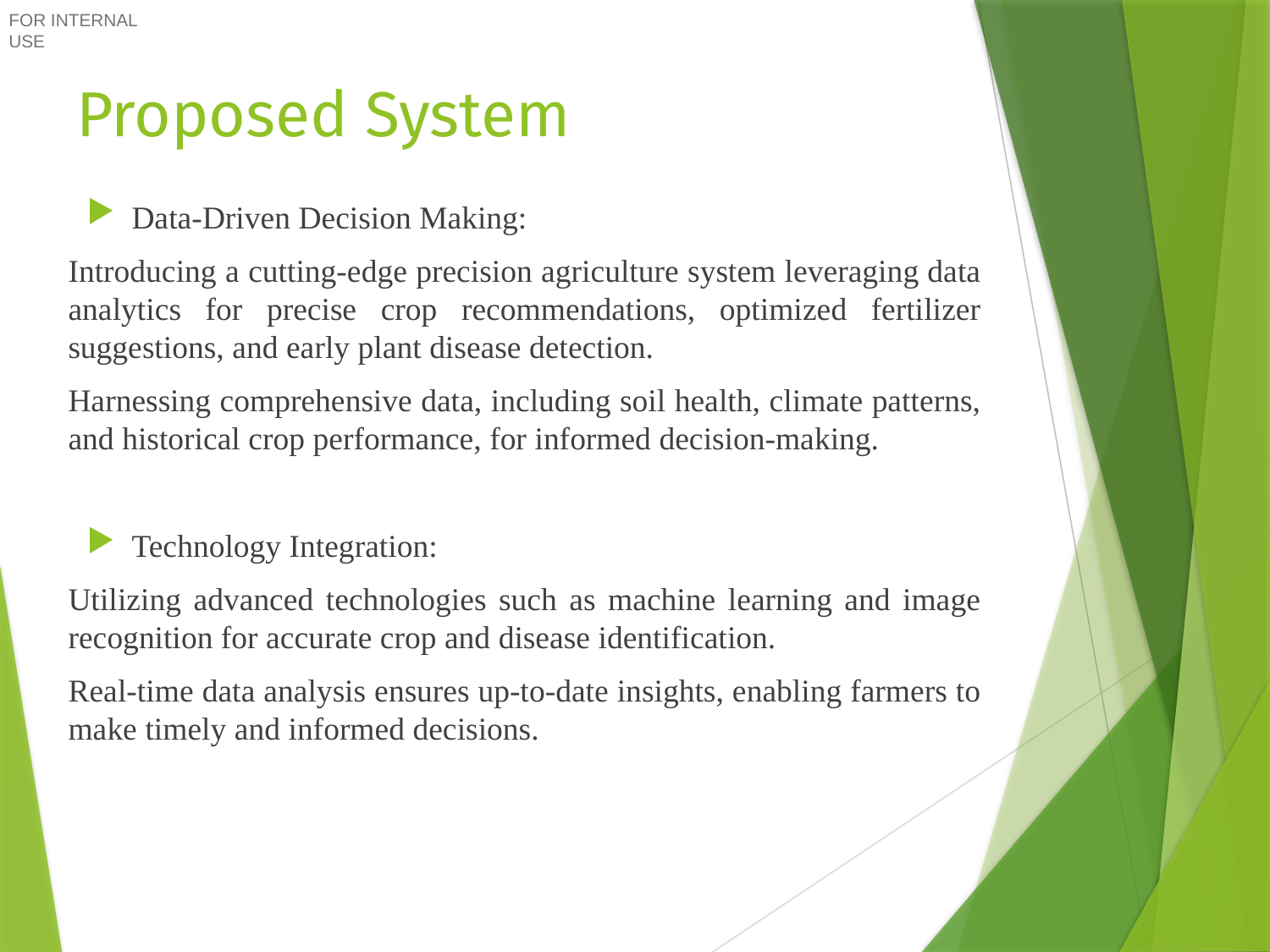

# Proposed System
Data-Driven Decision Making:
Introducing a cutting-edge precision agriculture system leveraging data analytics for precise crop recommendations, optimized fertilizer suggestions, and early plant disease detection.
Harnessing comprehensive data, including soil health, climate patterns, and historical crop performance, for informed decision-making.

Technology Integration:
Utilizing advanced technologies such as machine learning and image recognition for accurate crop and disease identification.
Real-time data analysis ensures up-to-date insights, enabling farmers to make timely and informed decisions.